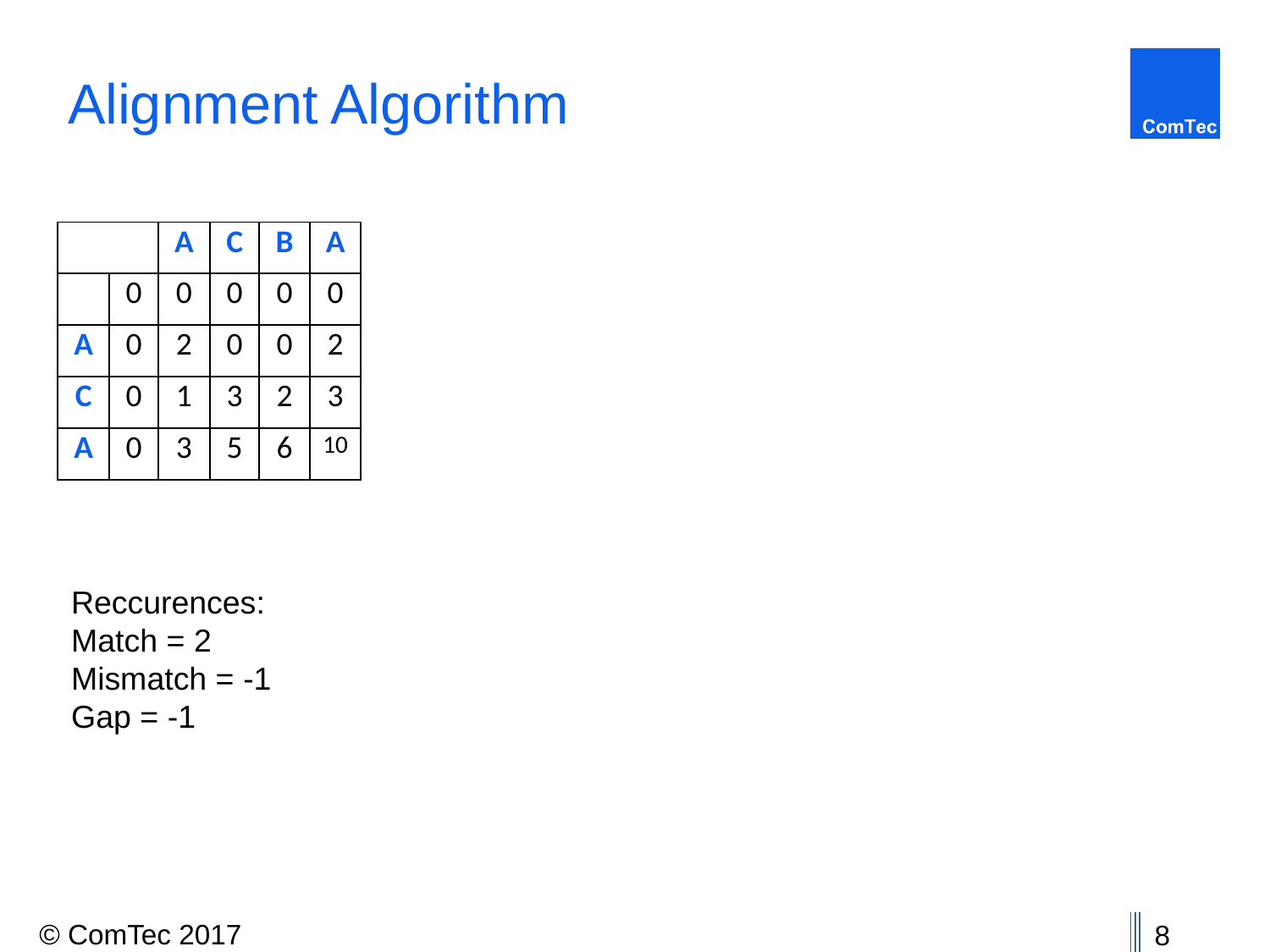

# Alignment Algorithm
|  |  | A | C | B | A |
| --- | --- | --- | --- | --- | --- |
|  | 0 | 0 | 0 | 0 | 0 |
| A | 0 | 2 | 0 | 0 | 2 |
| C | 0 | 1 | 3 | 2 | 3 |
| A | 0 | 3 | 5 | 6 | 10 |
Reccurences:
Match = 2
Mismatch = -1
Gap = -1